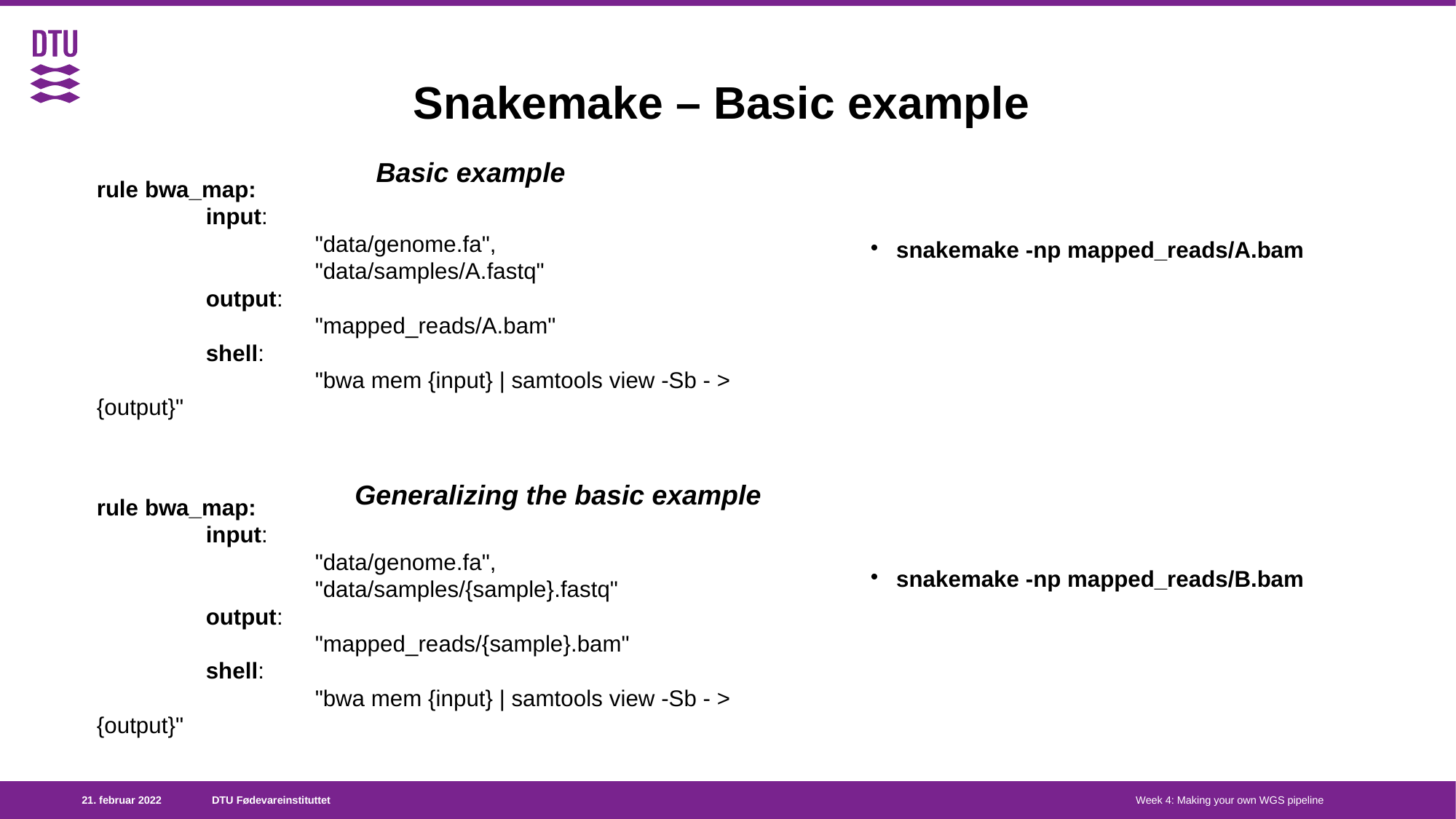

# Snakemake – Basic example
Basic example
rule bwa_map:
	input:
        		"data/genome.fa",
        		"data/samples/A.fastq"
    	output:
        		"mapped_reads/A.bam"
    	shell:
        		"bwa mem {input} | samtools view -Sb - > {output}"

snakemake -np mapped_reads/A.bam
Generalizing the basic example
rule bwa_map:
	input:
        		"data/genome.fa",
        		"data/samples/{sample}.fastq"
    	output:
       		"mapped_reads/{sample}.bam"
    	shell:
       		"bwa mem {input} | samtools view -Sb - > {output}"
snakemake -np mapped_reads/B.bam